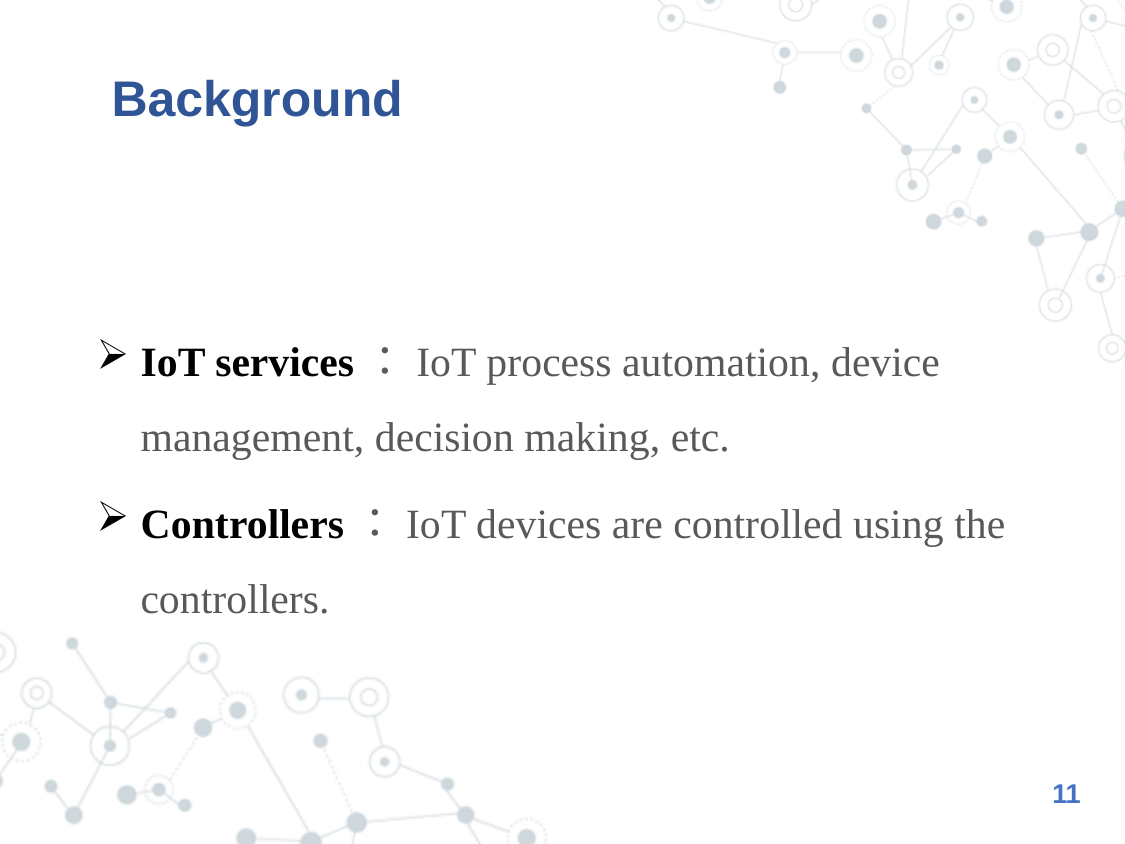

# Background
IoT services：IoT process automation, device management, decision making, etc.
Controllers：IoT devices are controlled using the controllers.